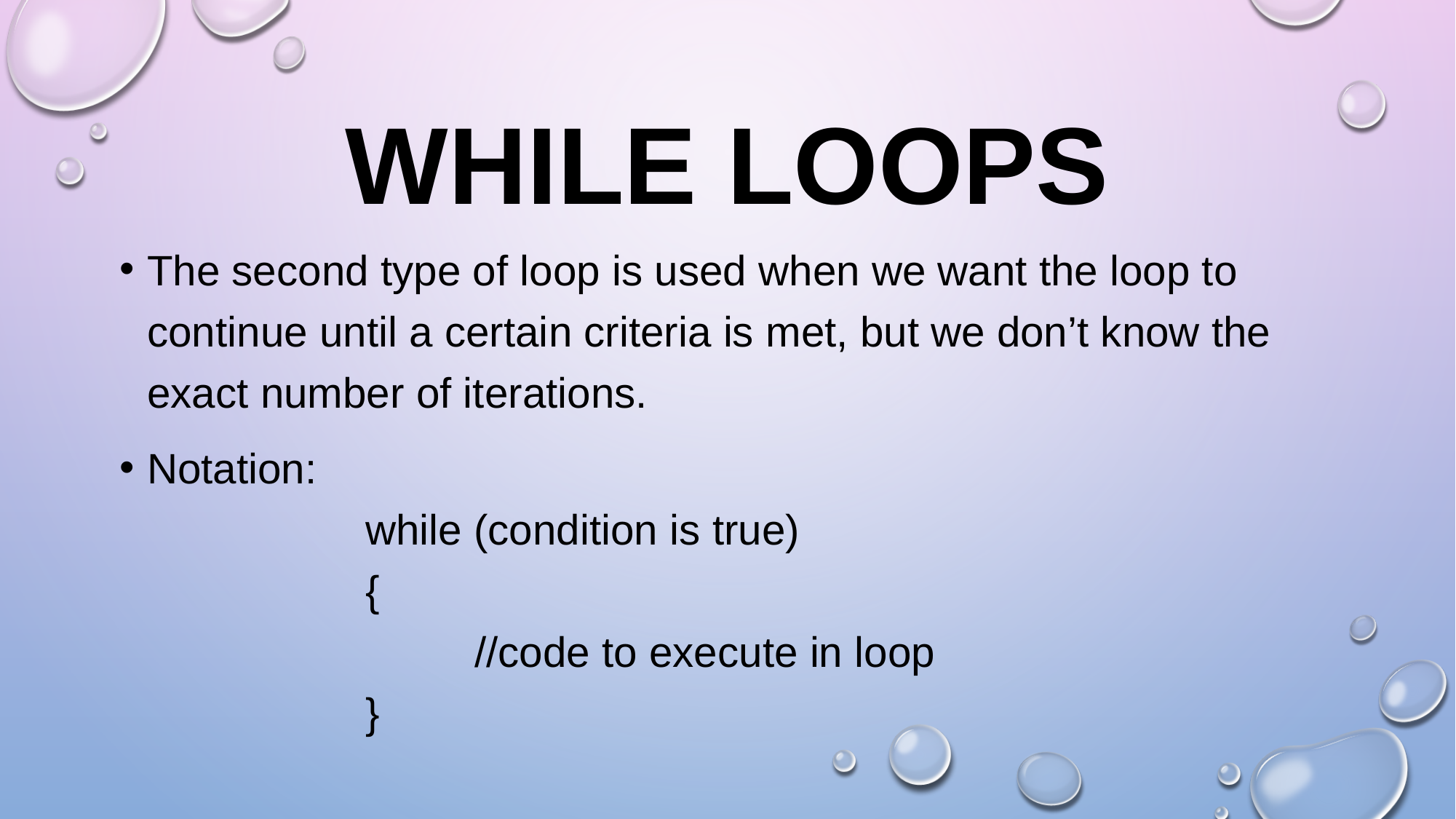

# WHILE LOOPS
The second type of loop is used when we want the loop to continue until a certain criteria is met, but we don’t know the exact number of iterations.
Notation:
		while (condition is true)
		{
			//code to execute in loop
		}